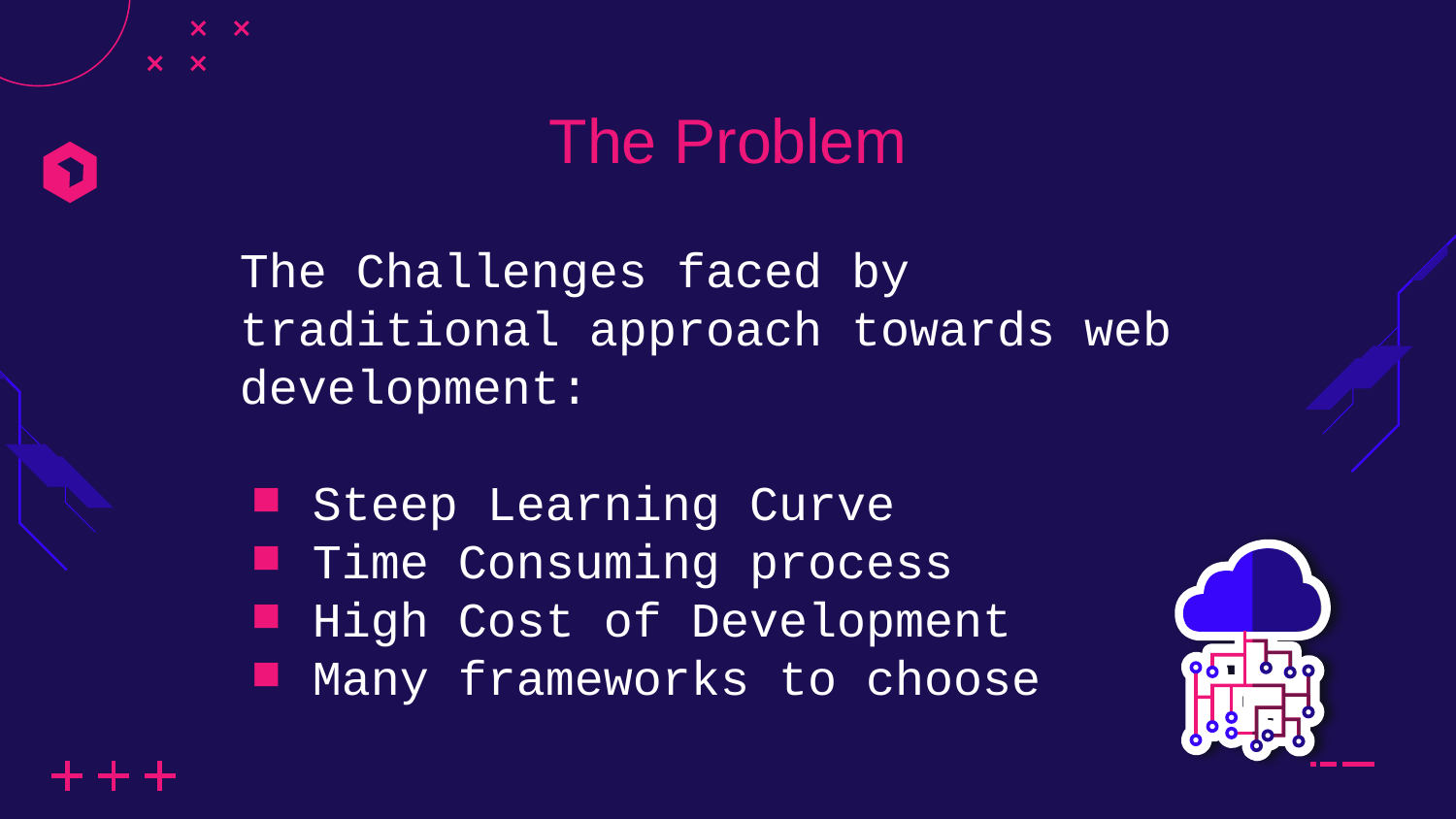

# The Problem
The Challenges faced by traditional approach towards web development:

Steep Learning Curve
Time Consuming process
High Cost of Development
Many frameworks to choose